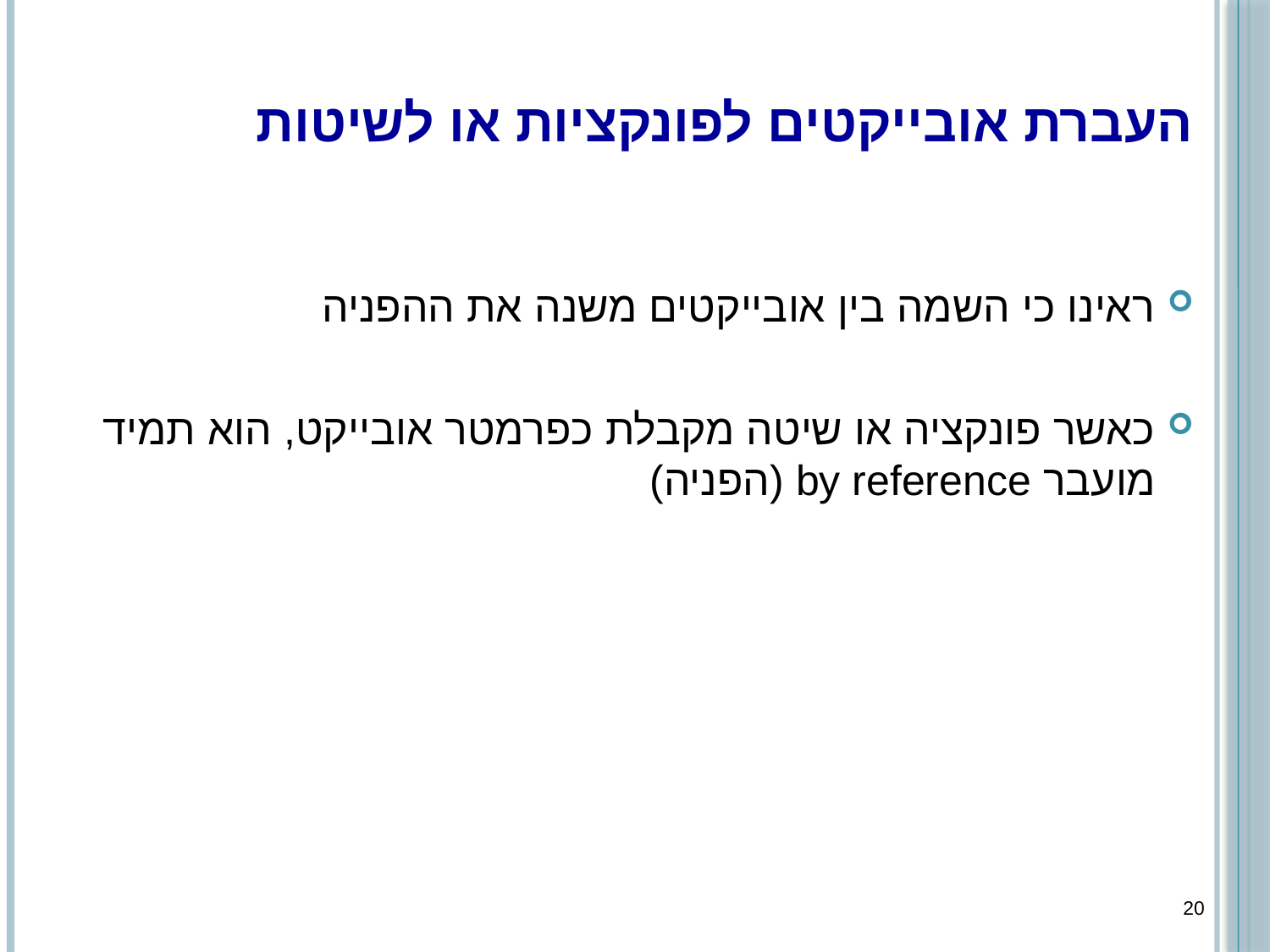

# העברת אובייקטים לפונקציות או לשיטות

ראינו כי השמה בין אובייקטים משנה את ההפניה

כאשר פונקציה או שיטה מקבלת כפרמטר אובייקט, הוא תמיד מועבר by reference (הפניה)